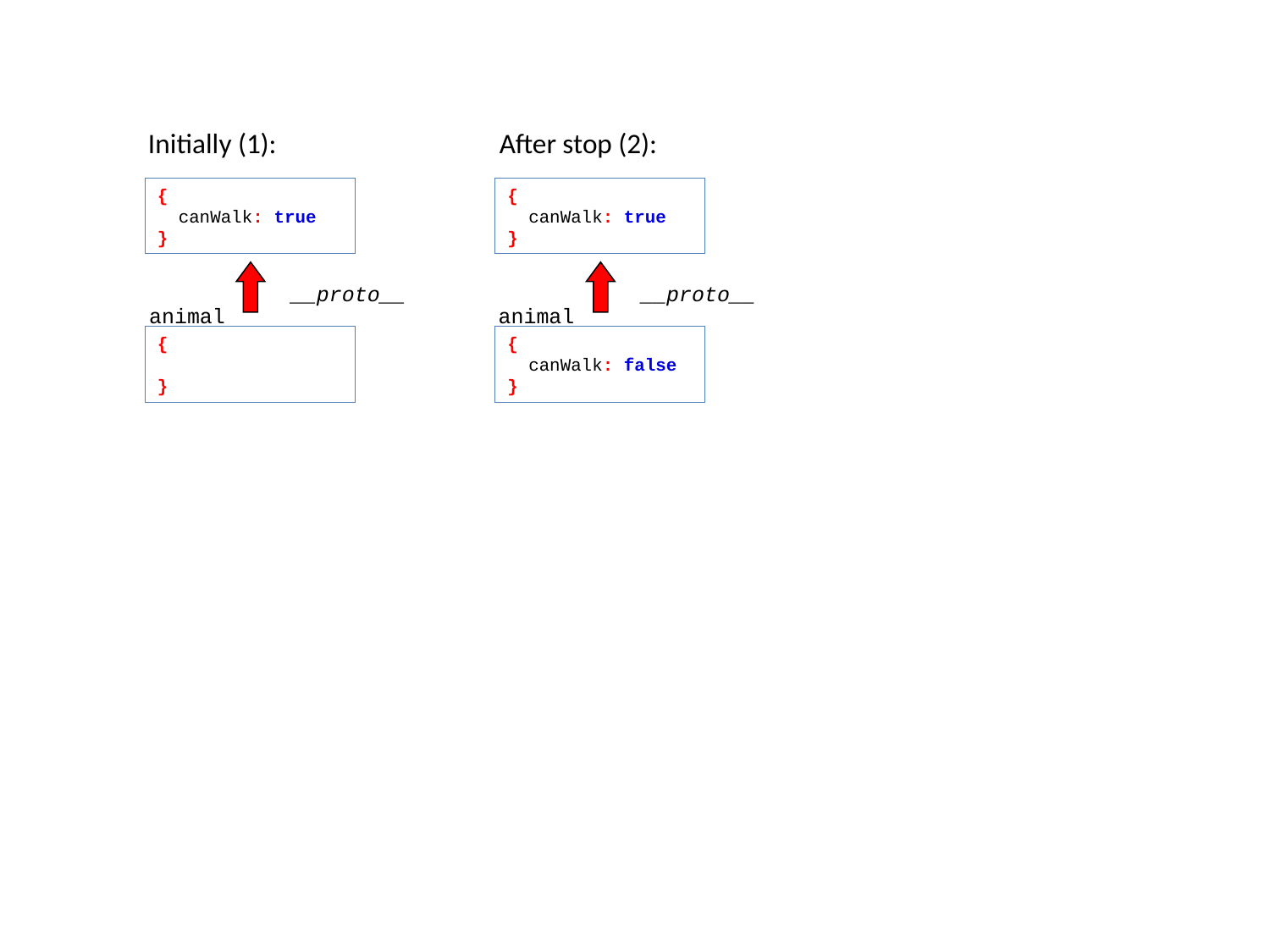

After stop (2):
Initially (1):
{
  canWalk: true
}
{
  canWalk: true
}
__proto__
__proto__
animal
animal
{

}
{
  canWalk: false
}